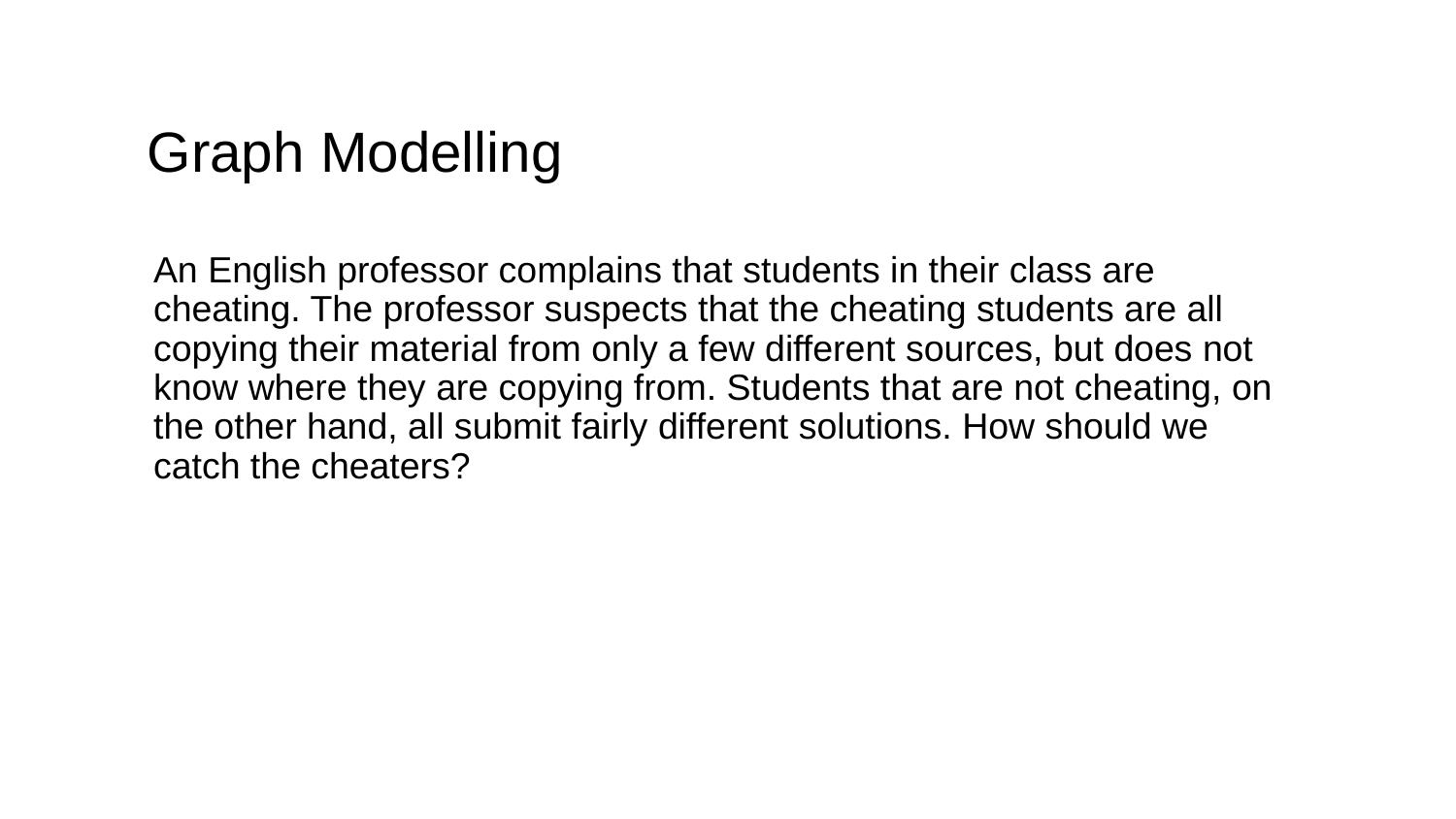

# Graph Modelling
An English professor complains that students in their class are cheating. The professor suspects that the cheating students are all copying their material from only a few different sources, but does not know where they are copying from. Students that are not cheating, on the other hand, all submit fairly different solutions. How should we catch the cheaters?